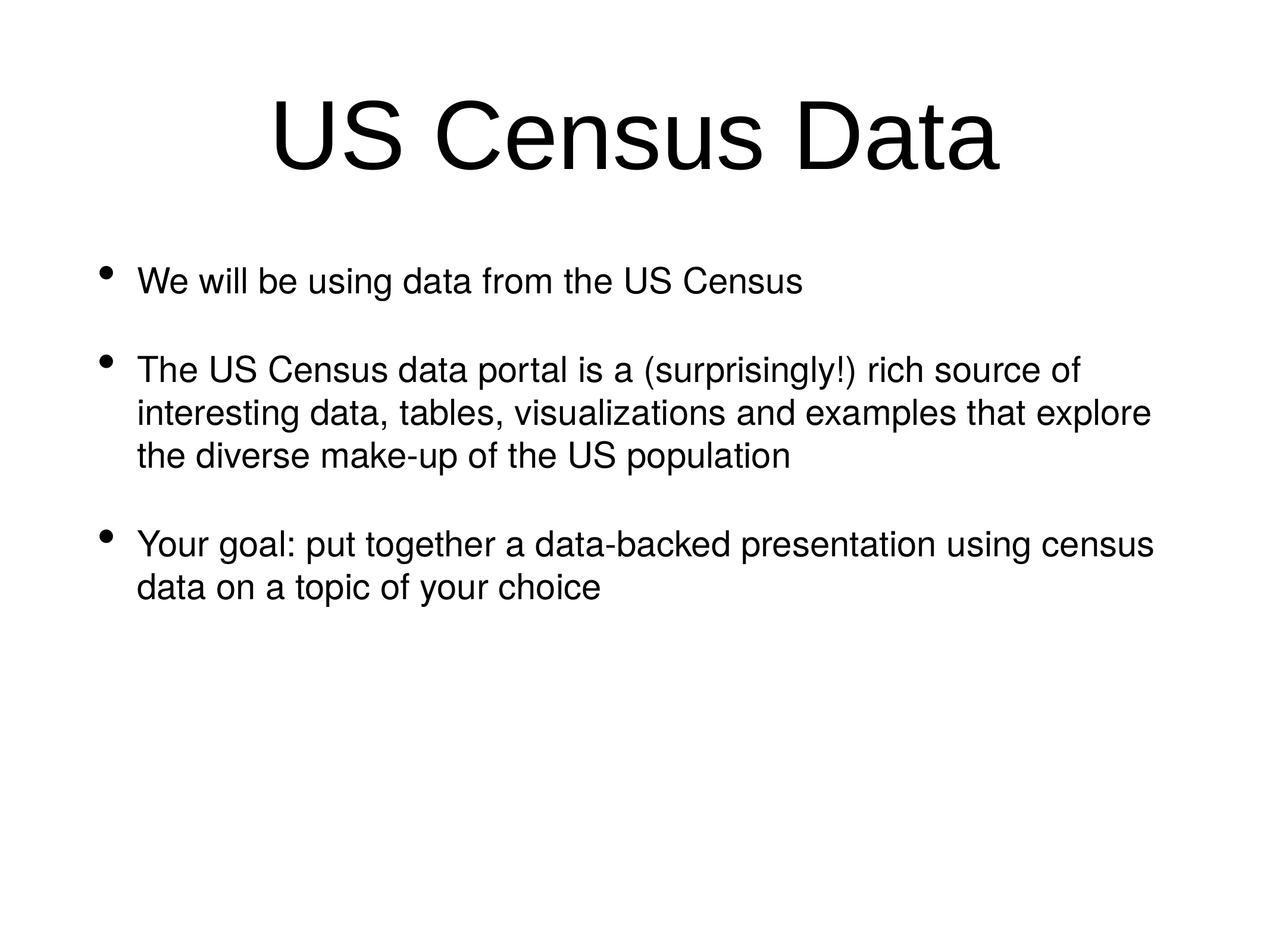

# US Census Data
We will be using data from the US Census
The US Census data portal is a (surprisingly!) rich source of interesting data, tables, visualizations and examples that explore the diverse make-up of the US population
Your goal: put together a data-backed presentation using census data on a topic of your choice